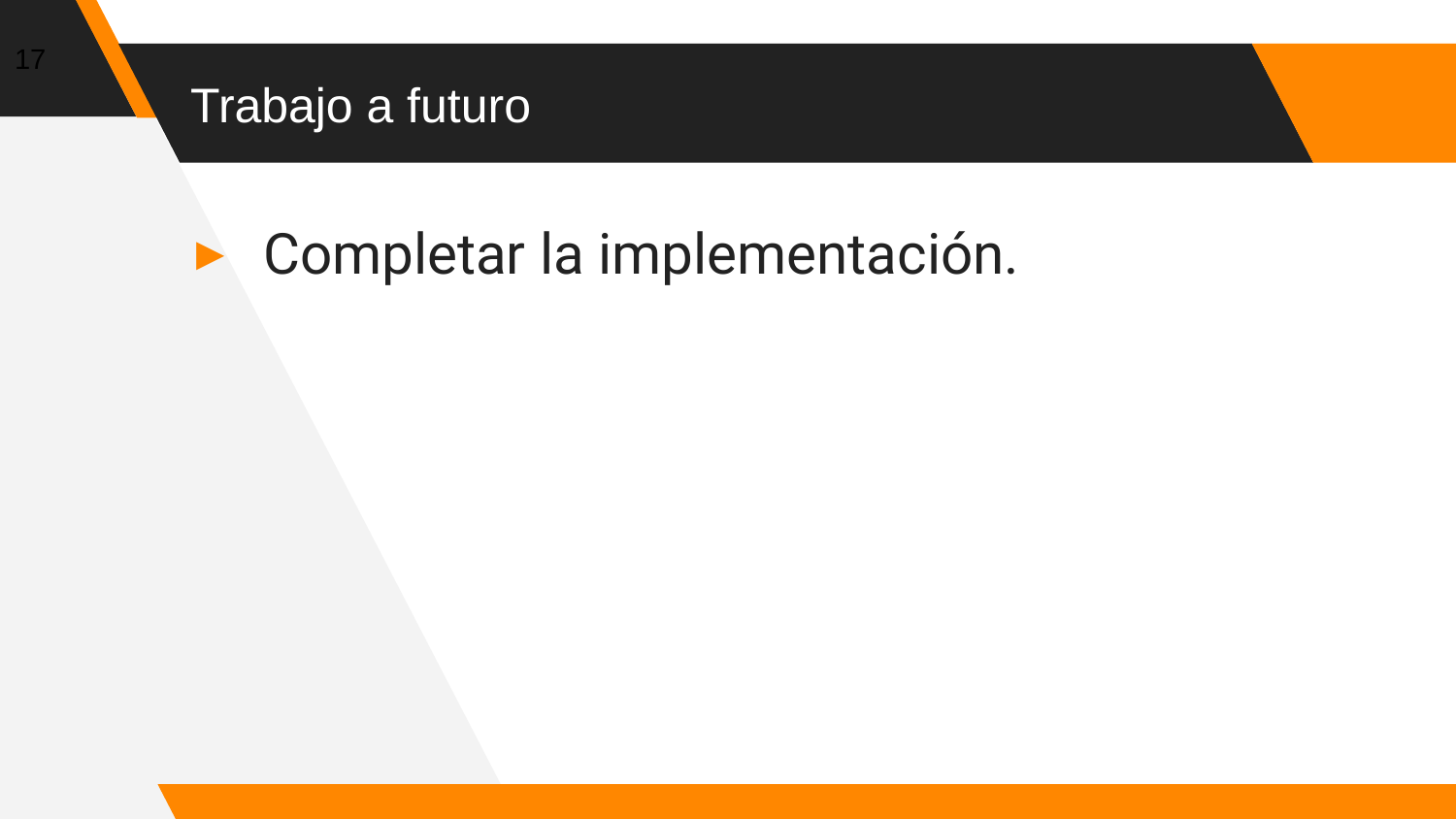

17
# Trabajo a futuro
Completar la implementación.